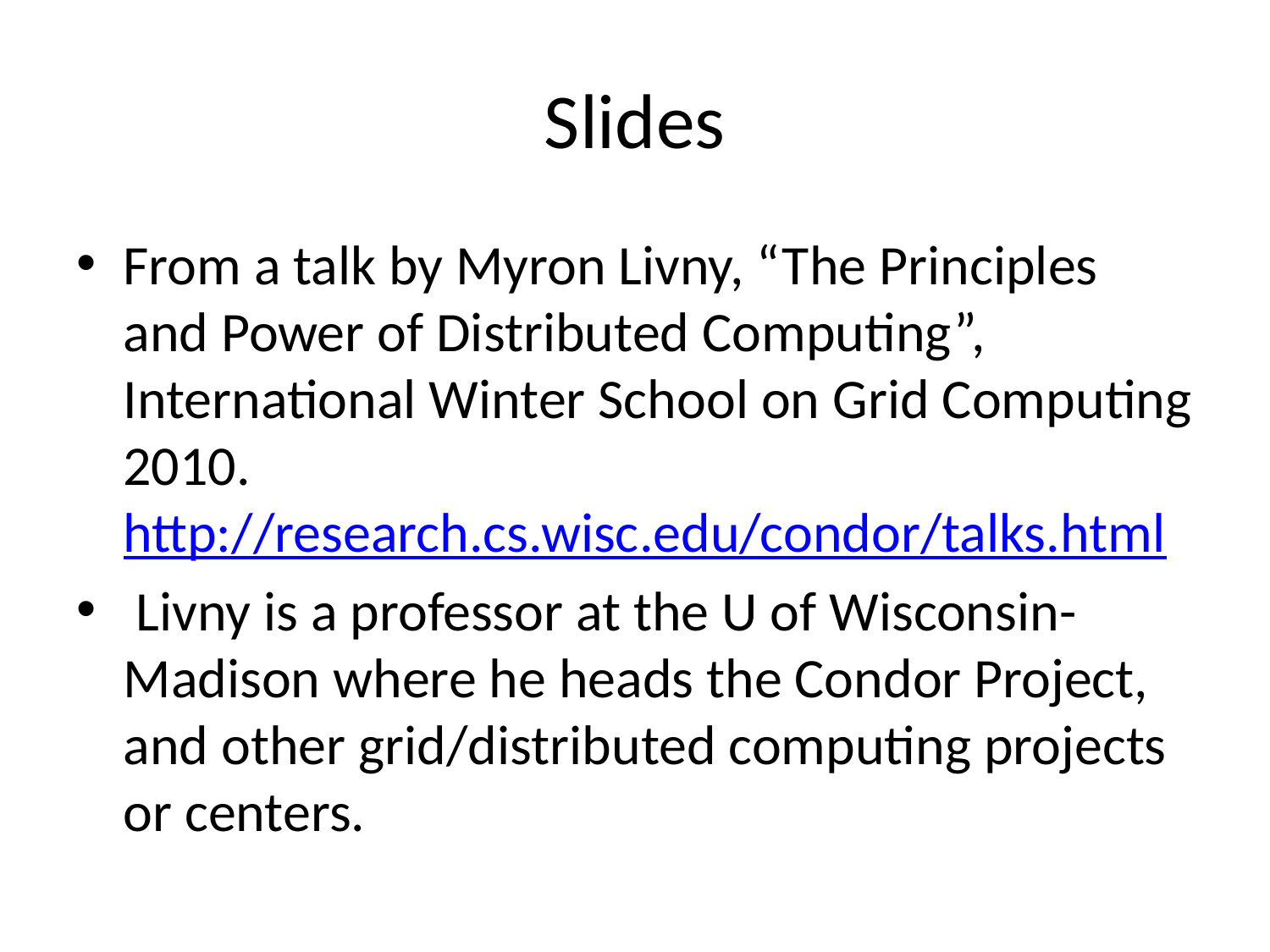

# Slides
From a talk by Myron Livny, “The Principles and Power of Distributed Computing”,
International Winter School on Grid Computing 2010.
http://research.cs.wisc.edu/condor/talks.html
 Livny is a professor at the U of Wisconsin-Madison where he heads the Condor Project, and other grid/distributed computing projects or centers.